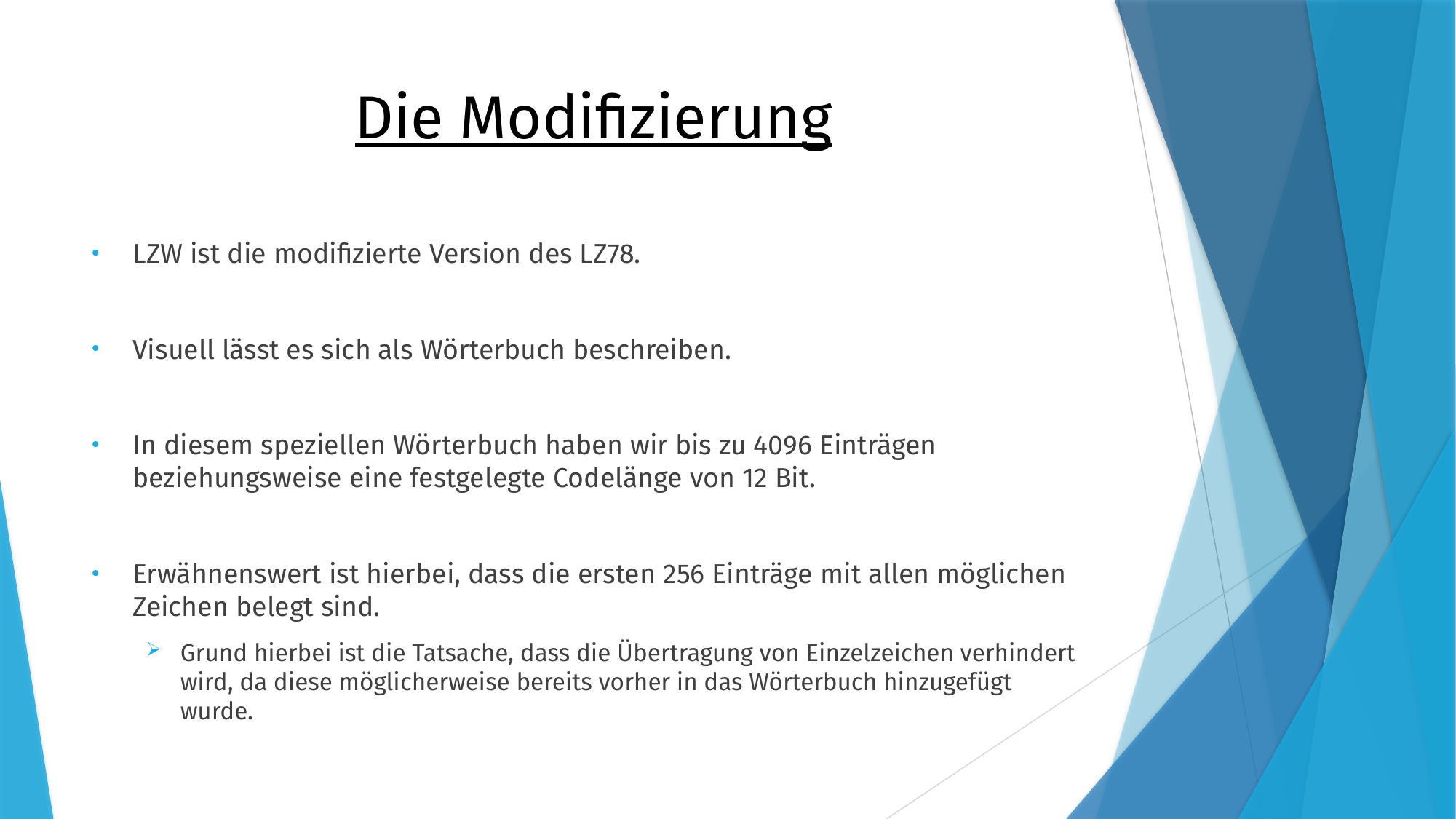

# Die Modifizierung
LZW ist die modifizierte Version des LZ78.

Visuell lässt es sich als Wörterbuch beschreiben.

In diesem speziellen Wörterbuch haben wir bis zu 4096 Einträgen beziehungsweise eine festgelegte Codelänge von 12 Bit.

Erwähnenswert ist hierbei, dass die ersten 256 Einträge mit allen möglichen Zeichen belegt sind.
Grund hierbei ist die Tatsache, dass die Übertragung von Einzelzeichen verhindert wird, da diese möglicherweise bereits vorher in das Wörterbuch hinzugefügt wurde.